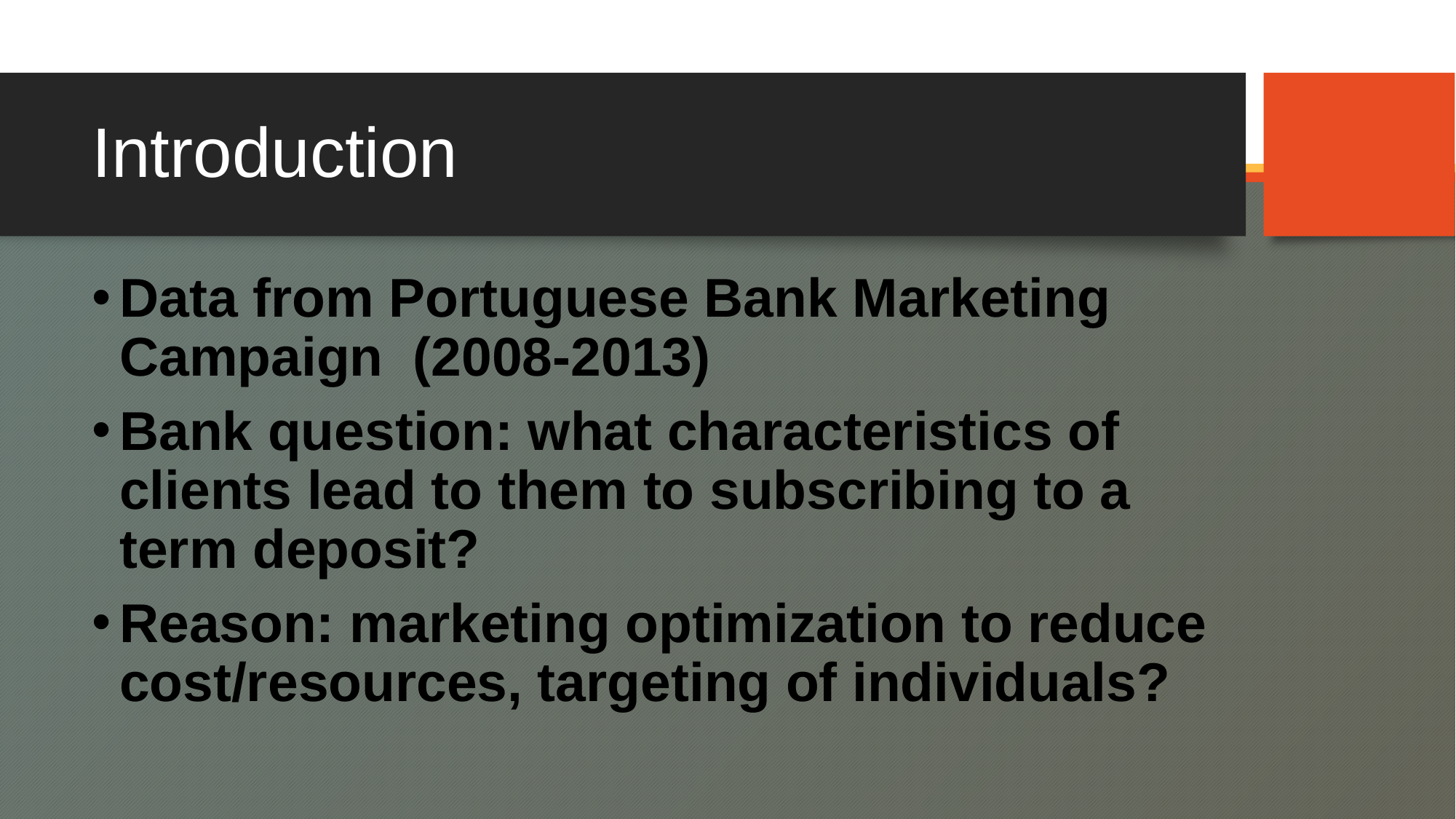

# Introduction
Data from Portuguese Bank Marketing Campaign  (2008-2013)
Bank question: what characteristics of clients lead to them to subscribing to a term deposit?
Reason: marketing optimization to reduce cost/resources, targeting of individuals?